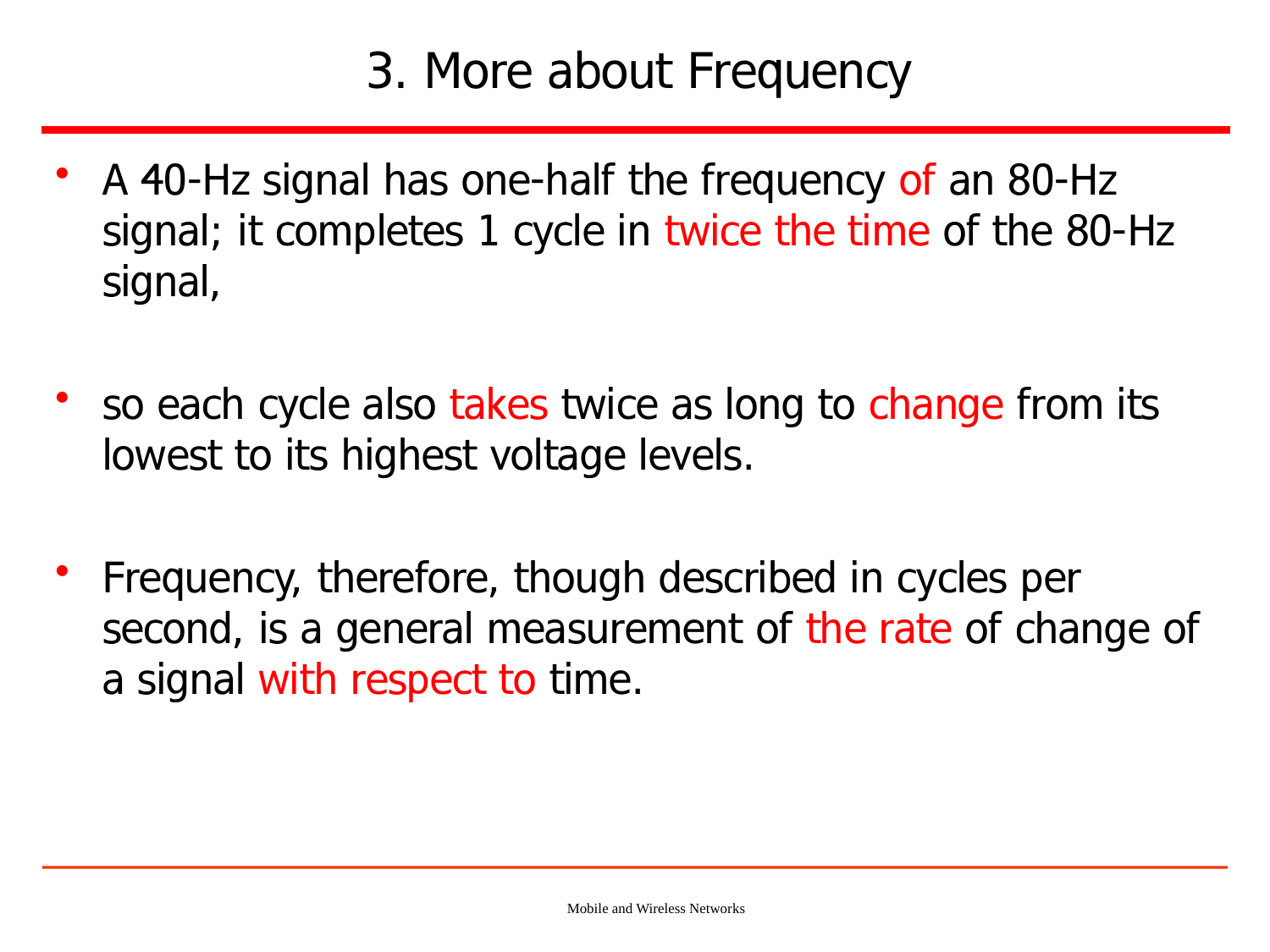

# 3. More about Frequency

A 40-Hz signal has one-half the frequency of an 80-Hz signal; it completes 1 cycle in twice the time of the 80-Hz signal,

so each cycle also takes twice as long to change from its lowest to its highest voltage levels.

Frequency, therefore, though described in cycles per second, is a general measurement of the rate of change of a signal with respect to time.

Mobile and Wireless Networks